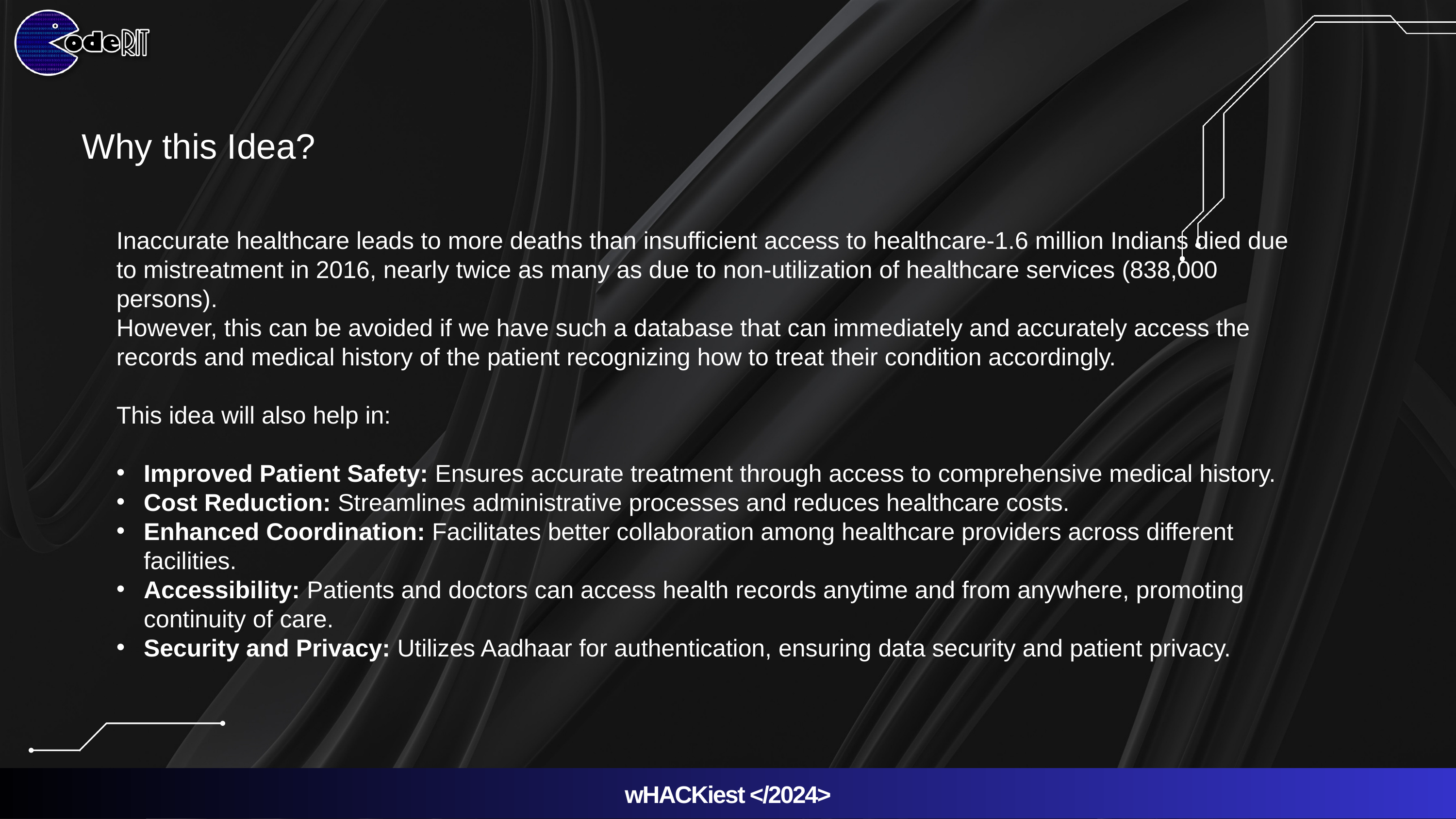

Why this Idea?
Inaccurate healthcare leads to more deaths than insufficient access to healthcare-1.6 million Indians died due to mistreatment in 2016, nearly twice as many as due to non-utilization of healthcare services (838,000 persons).
However, this can be avoided if we have such a database that can immediately and accurately access the records and medical history of the patient recognizing how to treat their condition accordingly.

This idea will also help in:

Improved Patient Safety: Ensures accurate treatment through access to comprehensive medical history.
Cost Reduction: Streamlines administrative processes and reduces healthcare costs.
Enhanced Coordination: Facilitates better collaboration among healthcare providers across different facilities.
Accessibility: Patients and doctors can access health records anytime and from anywhere, promoting continuity of care.
Security and Privacy: Utilizes Aadhaar for authentication, ensuring data security and patient privacy.

wHACKiest </2024>